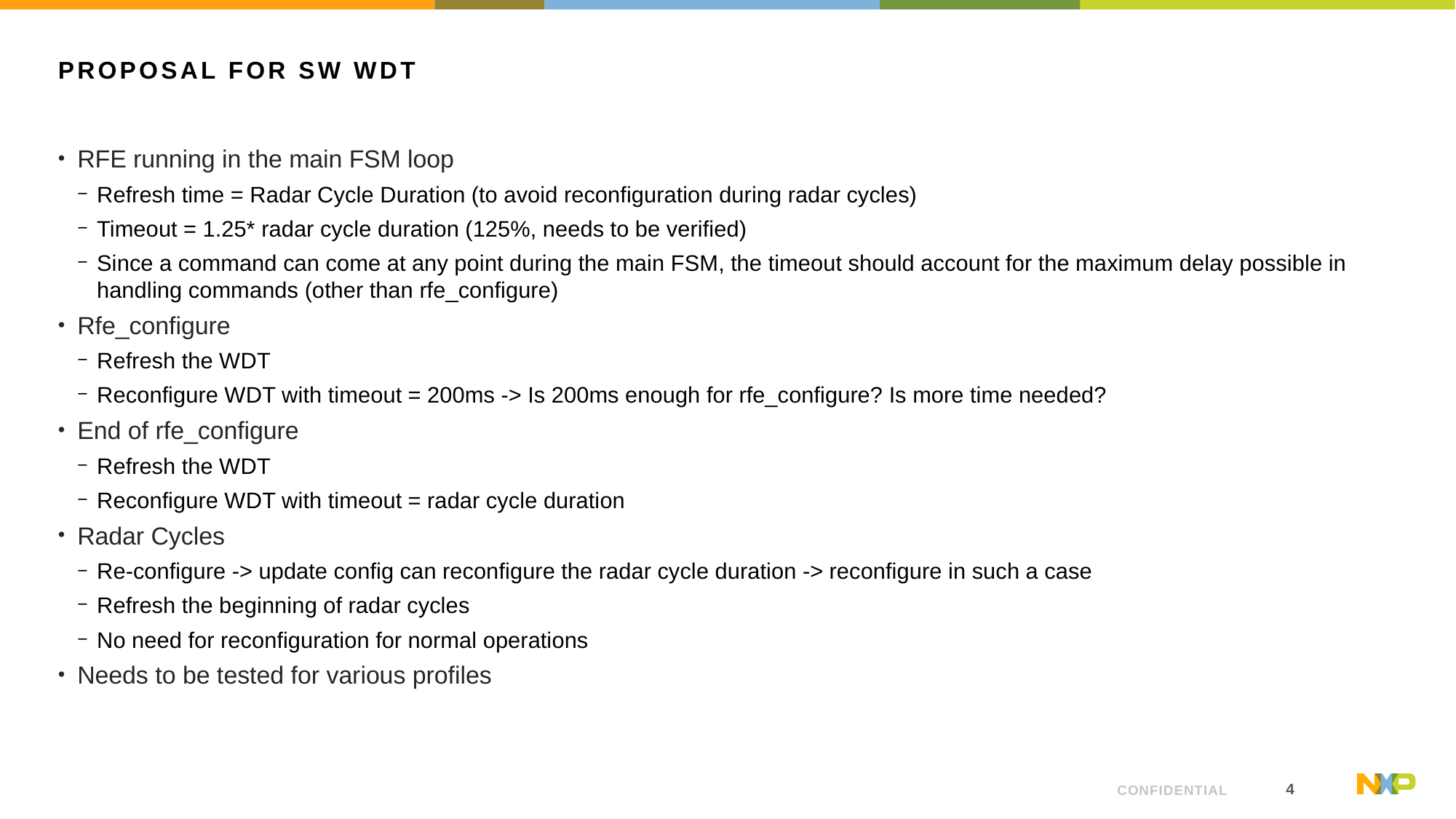

# Proposal for sw WDT
RFE running in the main FSM loop
Refresh time = Radar Cycle Duration (to avoid reconfiguration during radar cycles)
Timeout = 1.25* radar cycle duration (125%, needs to be verified)
Since a command can come at any point during the main FSM, the timeout should account for the maximum delay possible in handling commands (other than rfe_configure)
Rfe_configure
Refresh the WDT
Reconfigure WDT with timeout = 200ms -> Is 200ms enough for rfe_configure? Is more time needed?
End of rfe_configure
Refresh the WDT
Reconfigure WDT with timeout = radar cycle duration
Radar Cycles
Re-configure -> update config can reconfigure the radar cycle duration -> reconfigure in such a case
Refresh the beginning of radar cycles
No need for reconfiguration for normal operations
Needs to be tested for various profiles